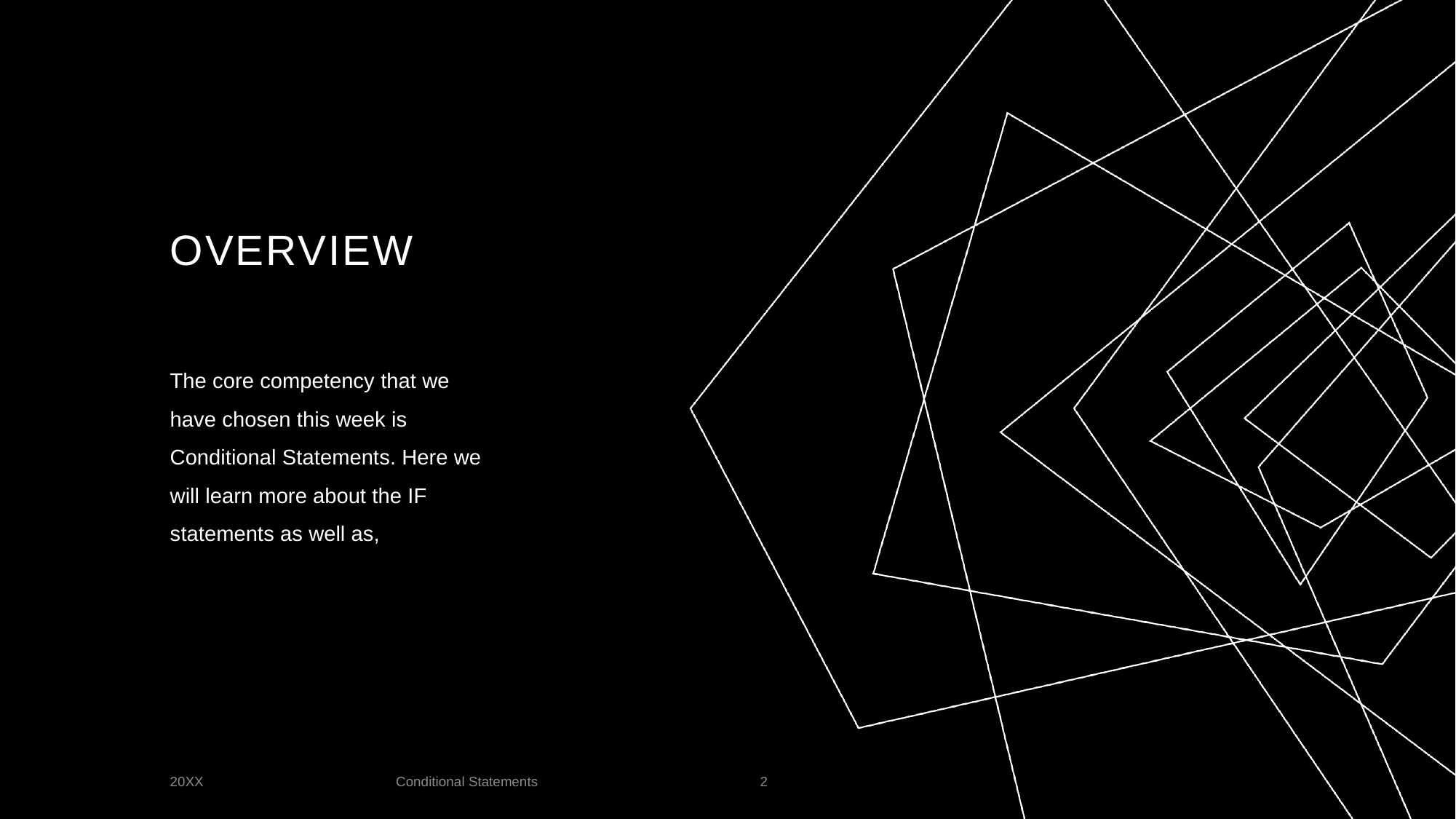

# Overview
The core competency that we have chosen this week is Conditional Statements. Here we will learn more about the IF statements as well as,
Conditional Statements
20XX
2